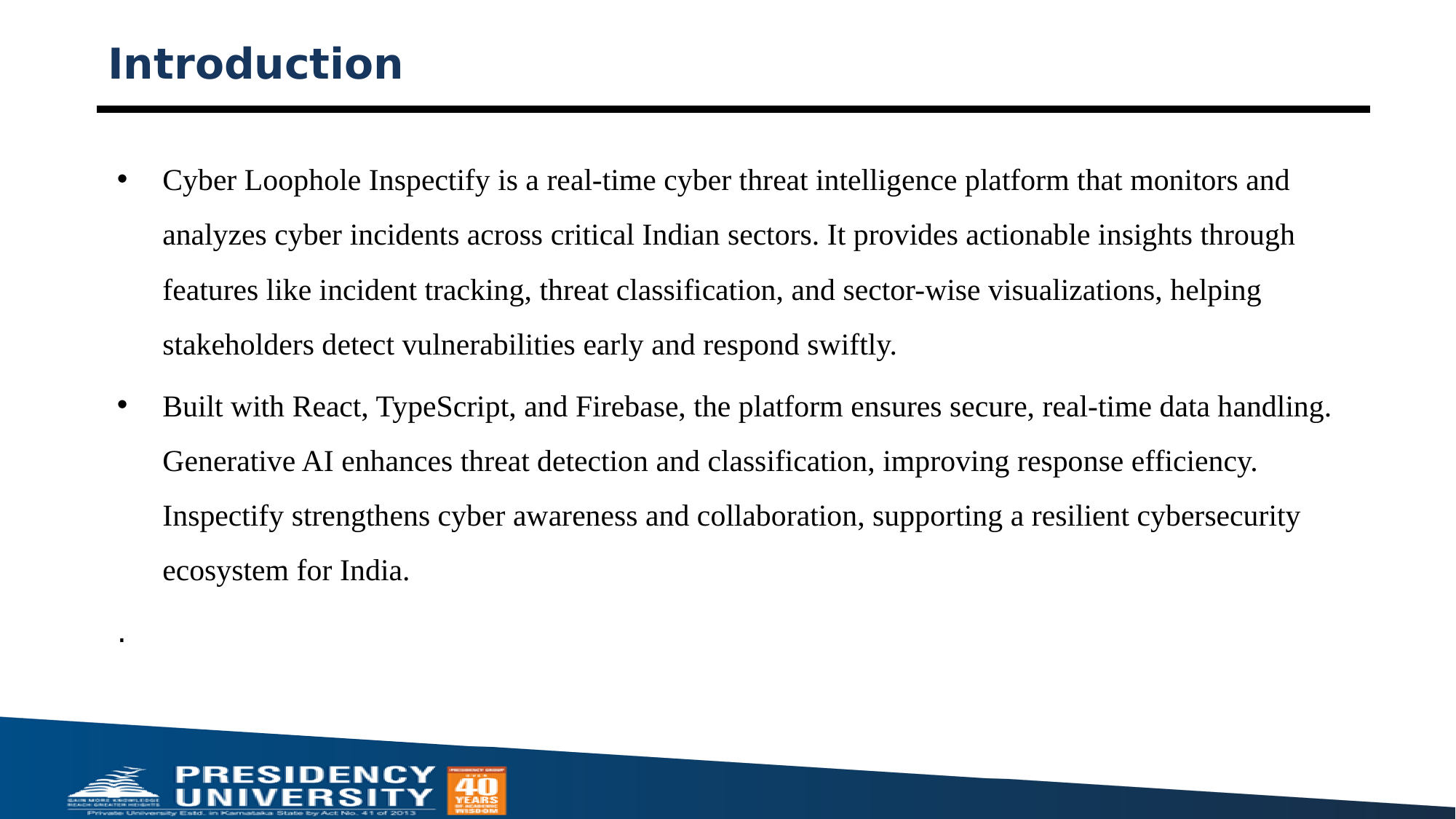

# Introduction
Cyber Loophole Inspectify is a real-time cyber threat intelligence platform that monitors and analyzes cyber incidents across critical Indian sectors. It provides actionable insights through features like incident tracking, threat classification, and sector-wise visualizations, helping stakeholders detect vulnerabilities early and respond swiftly.
Built with React, TypeScript, and Firebase, the platform ensures secure, real-time data handling. Generative AI enhances threat detection and classification, improving response efficiency. Inspectify strengthens cyber awareness and collaboration, supporting a resilient cybersecurity ecosystem for India.
.